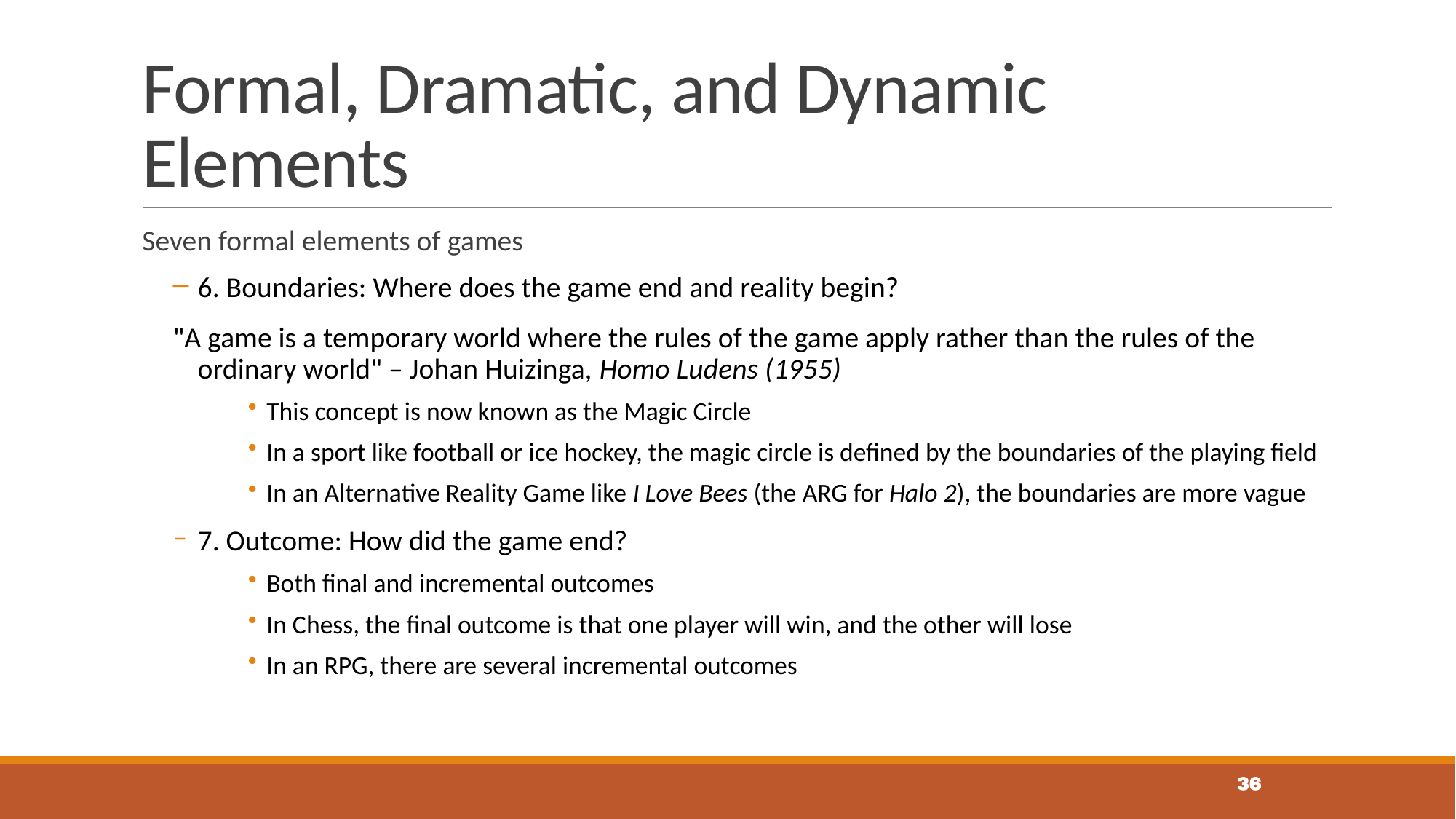

# Formal, Dramatic, and Dynamic Elements
Seven formal elements of games
6. Boundaries: Where does the game end and reality begin?
"A game is a temporary world where the rules of the game apply rather than the rules of the ordinary world" – Johan Huizinga, Homo Ludens (1955)
This concept is now known as the Magic Circle
In a sport like football or ice hockey, the magic circle is defined by the boundaries of the playing field
In an Alternative Reality Game like I Love Bees (the ARG for Halo 2), the boundaries are more vague
7. Outcome: How did the game end?
Both final and incremental outcomes
In Chess, the final outcome is that one player will win, and the other will lose
In an RPG, there are several incremental outcomes
36